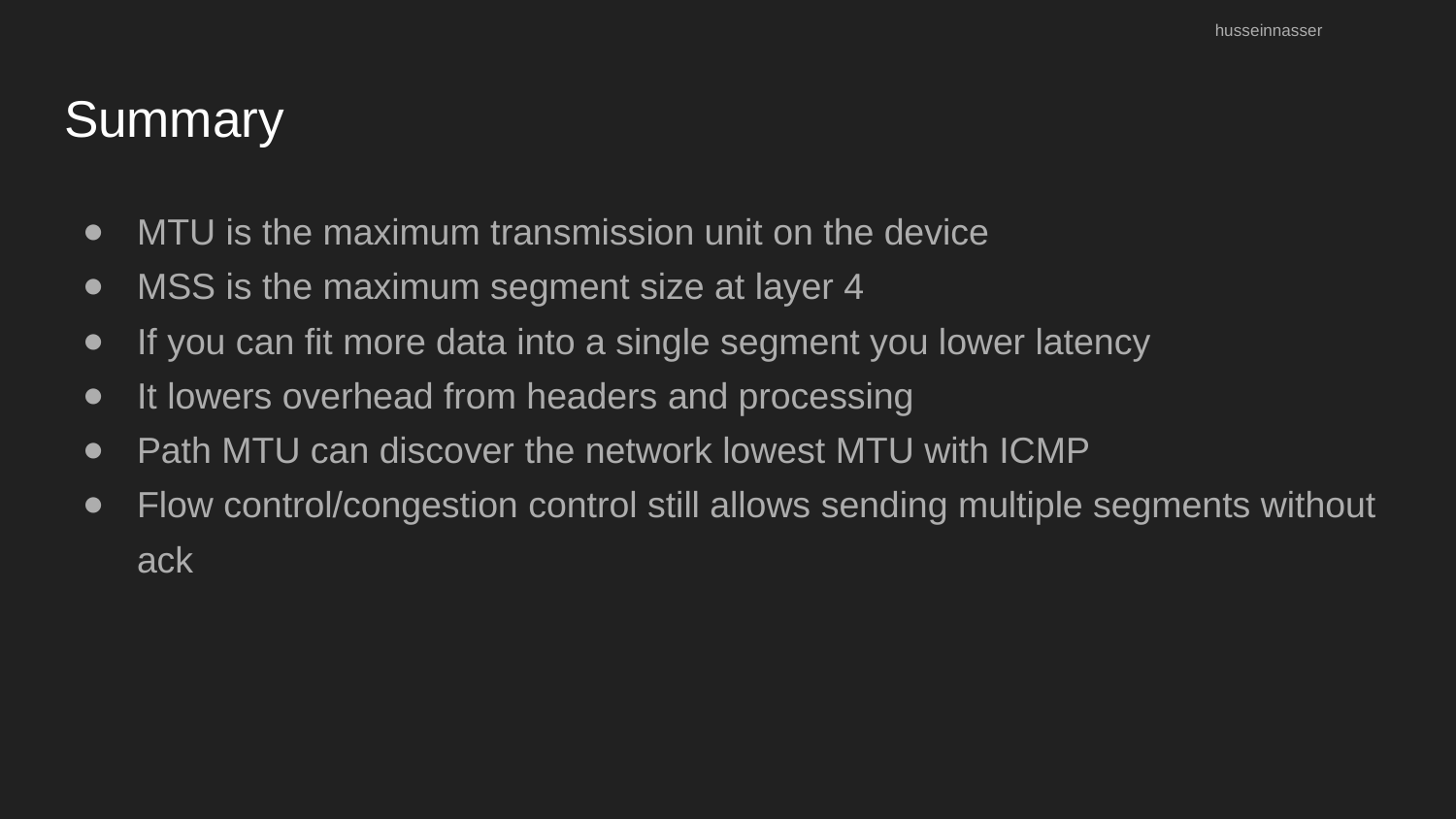

husseinnasser
# Summary
MTU is the maximum transmission unit on the device
MSS is the maximum segment size at layer 4
If you can fit more data into a single segment you lower latency
It lowers overhead from headers and processing
Path MTU can discover the network lowest MTU with ICMP
Flow control/congestion control still allows sending multiple segments without ack